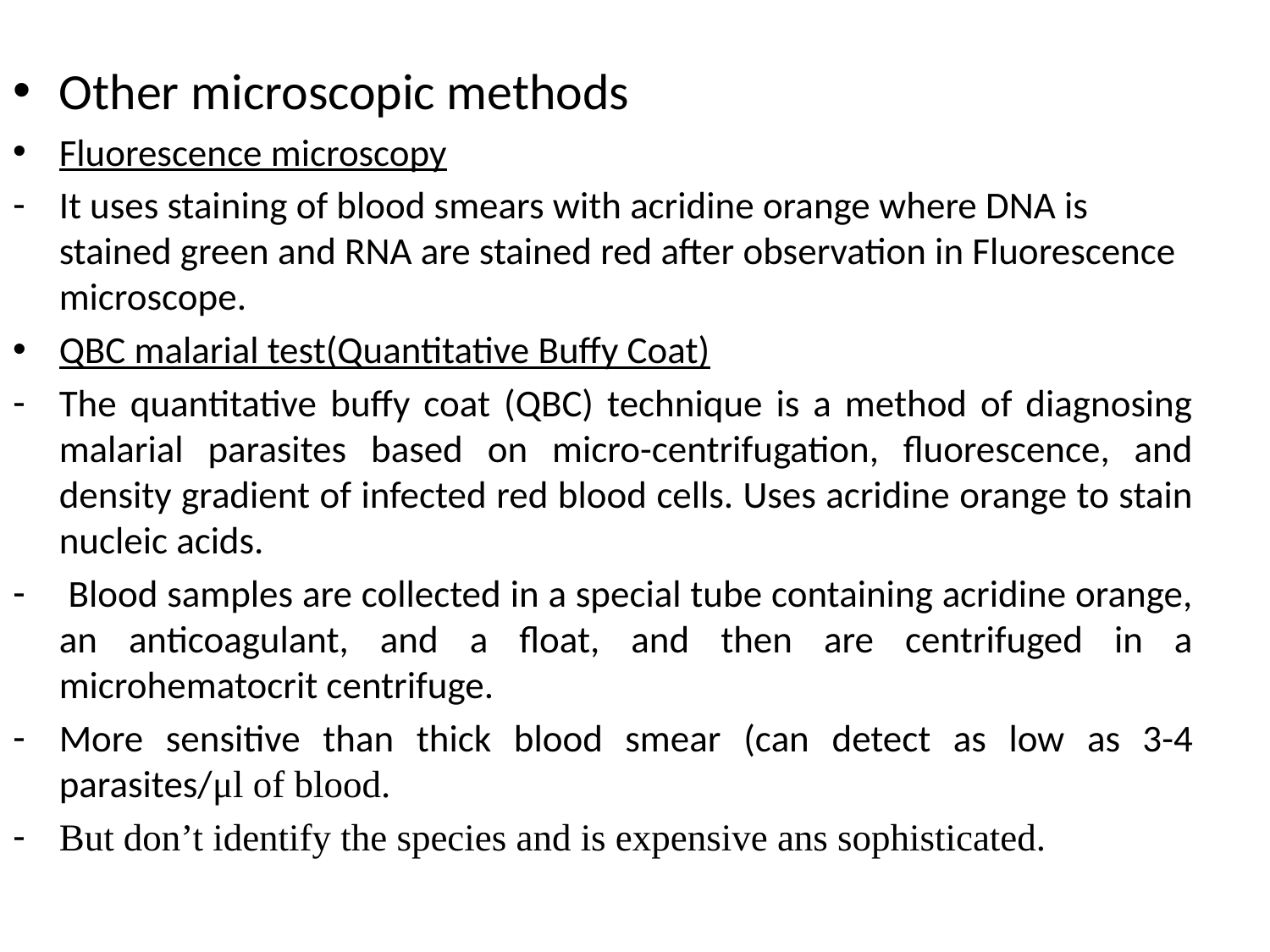

Other microscopic methods
Fluorescence microscopy
It uses staining of blood smears with acridine orange where DNA is stained green and RNA are stained red after observation in Fluorescence microscope.
QBC malarial test(Quantitative Buffy Coat)
The quantitative buffy coat (QBC) technique is a method of diagnosing malarial parasites based on micro-centrifugation, fluorescence, and density gradient of infected red blood cells. Uses acridine orange to stain nucleic acids.
 Blood samples are collected in a special tube containing acridine orange, an anticoagulant, and a float, and then are centrifuged in a microhematocrit centrifuge.
More sensitive than thick blood smear (can detect as low as 3-4 parasites/μl of blood.
But don’t identify the species and is expensive ans sophisticated.